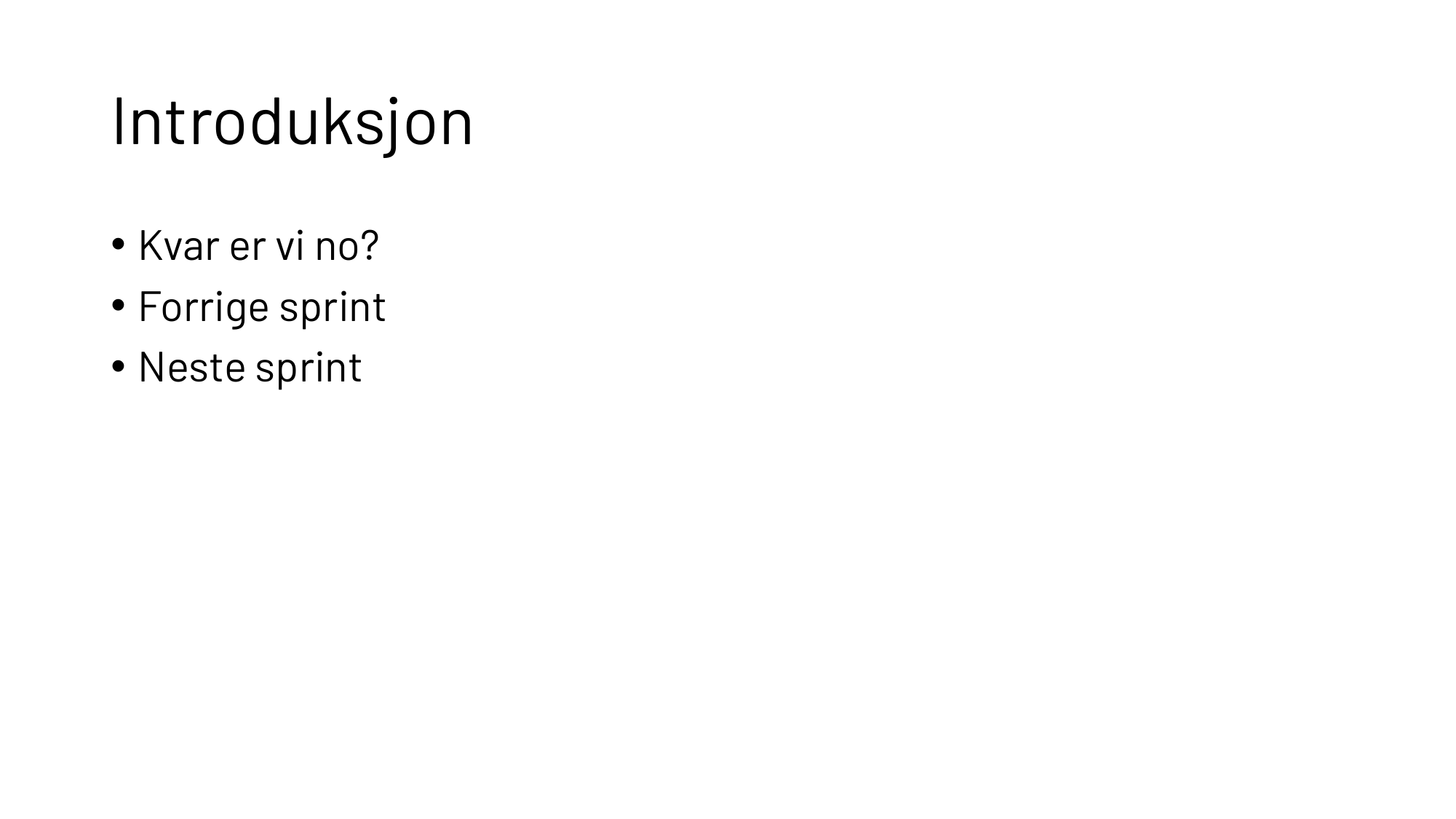

# Introduksjon
Kvar er vi no?
Forrige sprint
Neste sprint